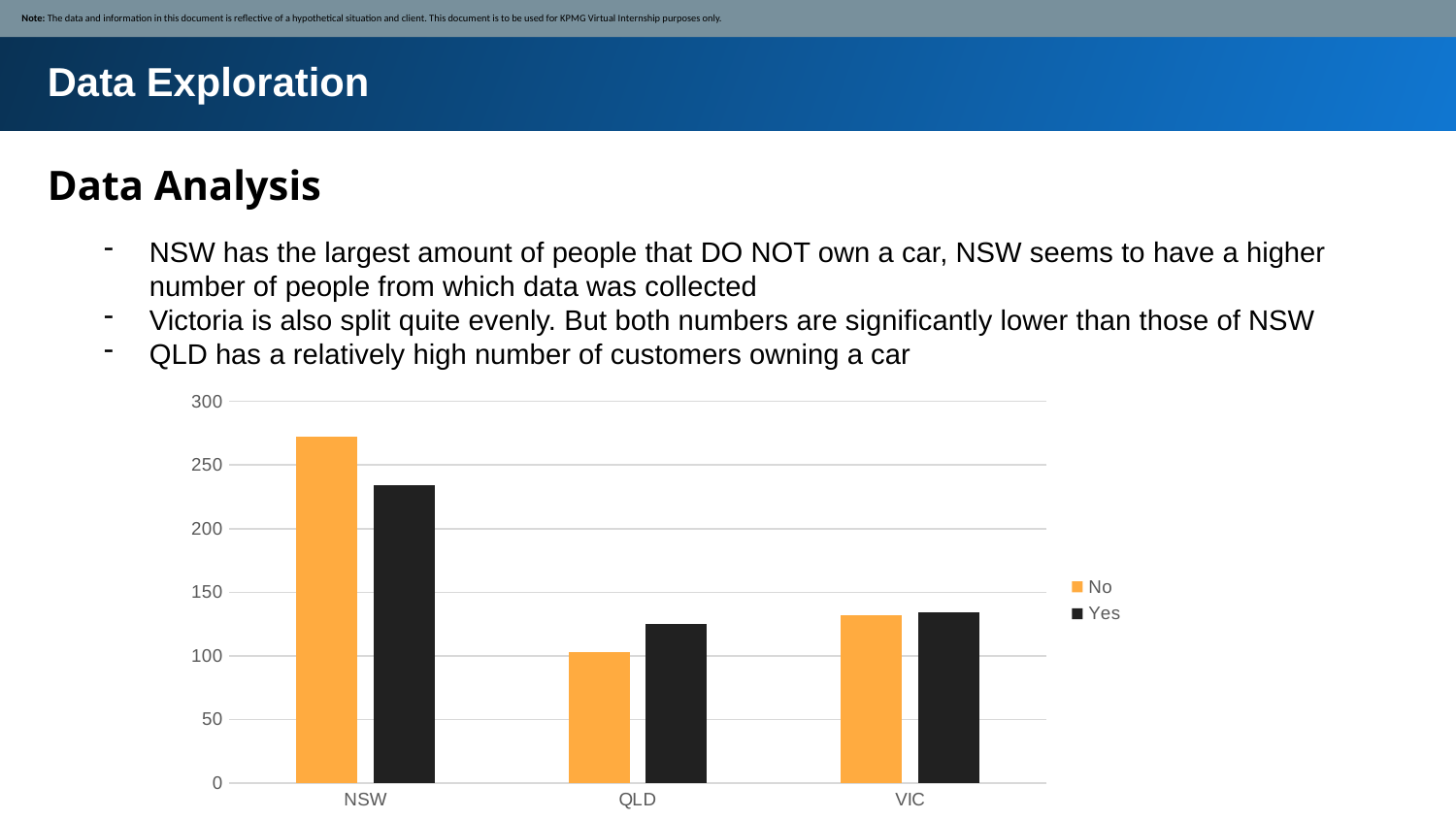

Note: The data and information in this document is reflective of a hypothetical situation and client. This document is to be used for KPMG Virtual Internship purposes only.
Data Exploration
Data Analysis
NSW has the largest amount of people that DO NOT own a car, NSW seems to have a higher number of people from which data was collected
Victoria is also split quite evenly. But both numbers are significantly lower than those of NSW
QLD has a relatively high number of customers owning a car

### Chart

| Category | No | Yes |
|---|---|---|
| NSW | 272.0 | 234.0 |
| QLD | 103.0 | 125.0 |
| VIC | 132.0 | 134.0 |